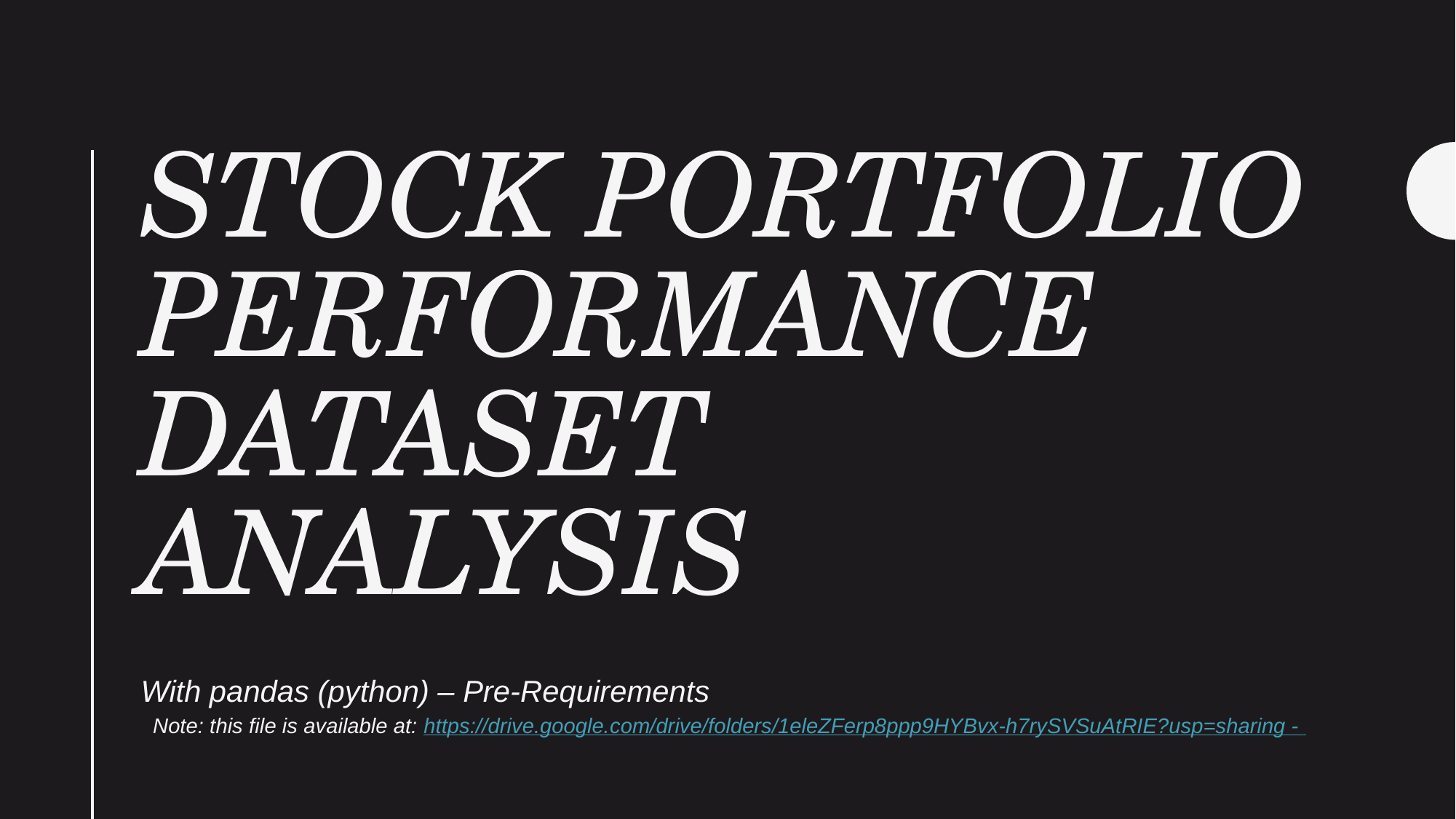

# Stock portfolio performance Dataset Analysis
With pandas (python) – Pre-Requirements
  Note: this file is available at: https://drive.google.com/drive/folders/1eleZFerp8ppp9HYBvx-h7rySVSuAtRIE?usp=sharing -